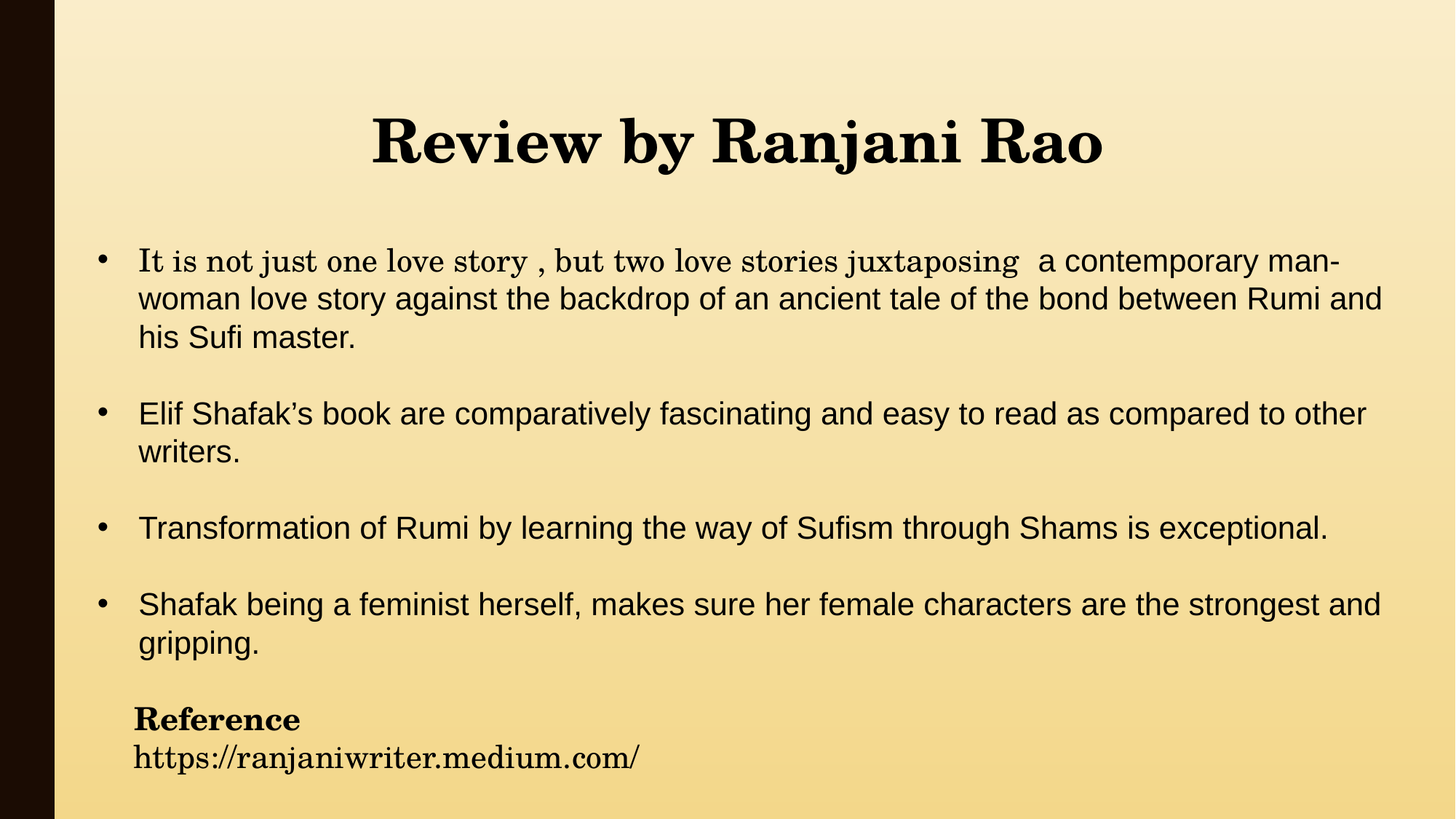

Review by Ranjani Rao
It is not just one love story , but two love stories juxtaposing  a contemporary man-woman love story against the backdrop of an ancient tale of the bond between Rumi and his Sufi master.

Elif Shafak’s book are comparatively fascinating and easy to read as compared to other writers.

Transformation of Rumi by learning the way of Sufism through Shams is exceptional.

Shafak being a feminist herself, makes sure her female characters are the strongest and gripping.

    Reference
    https://ranjaniwriter.medium.com/